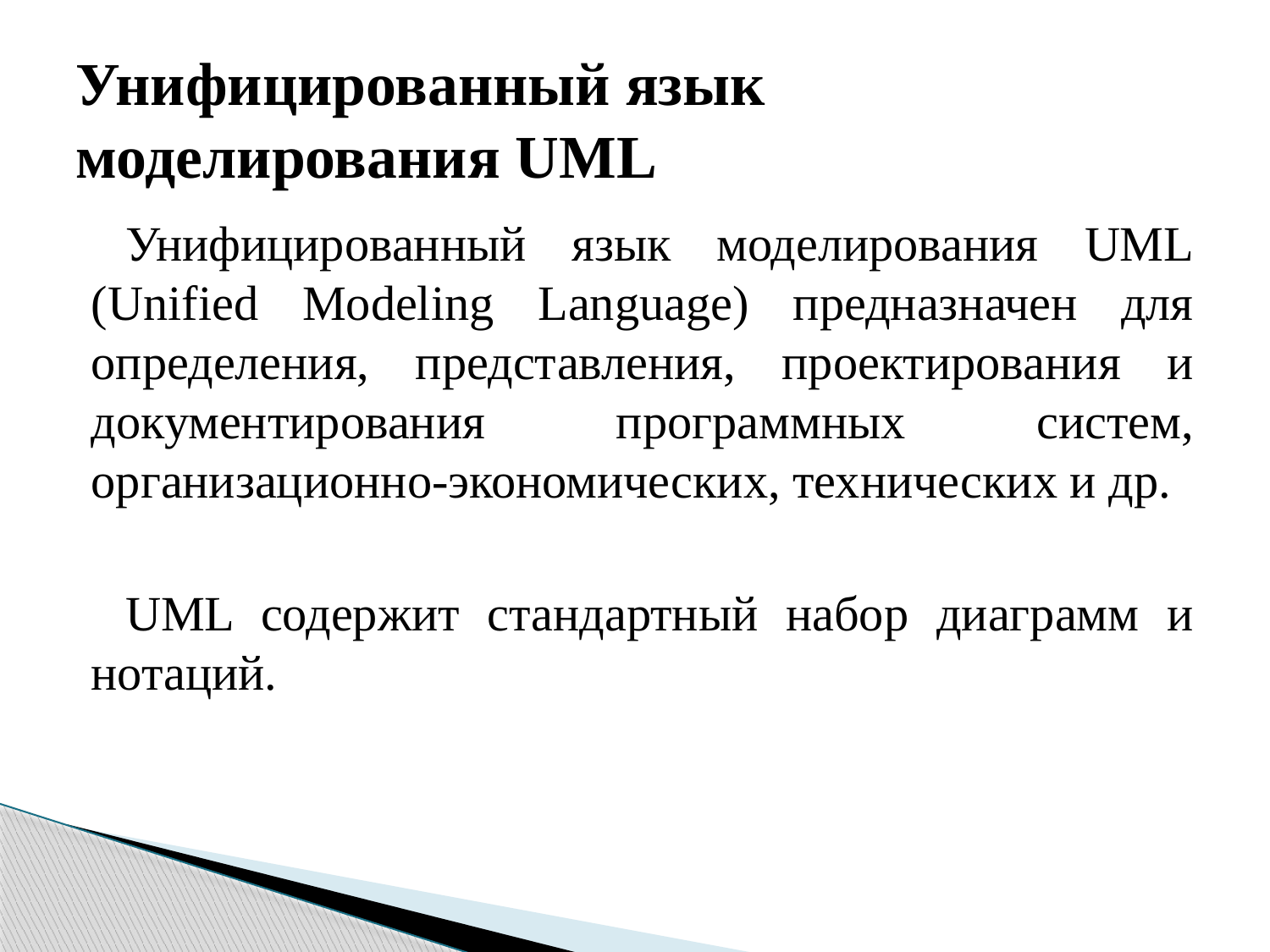

# Унифицированный язык моделирования UML
Унифицированный язык моделирования UML (Unified Modeling Language) предназначен для определения, представления, проектирования и документирования программных систем, организационно-экономических, технических и др.

UML содержит стандартный набор диаграмм и нотаций.